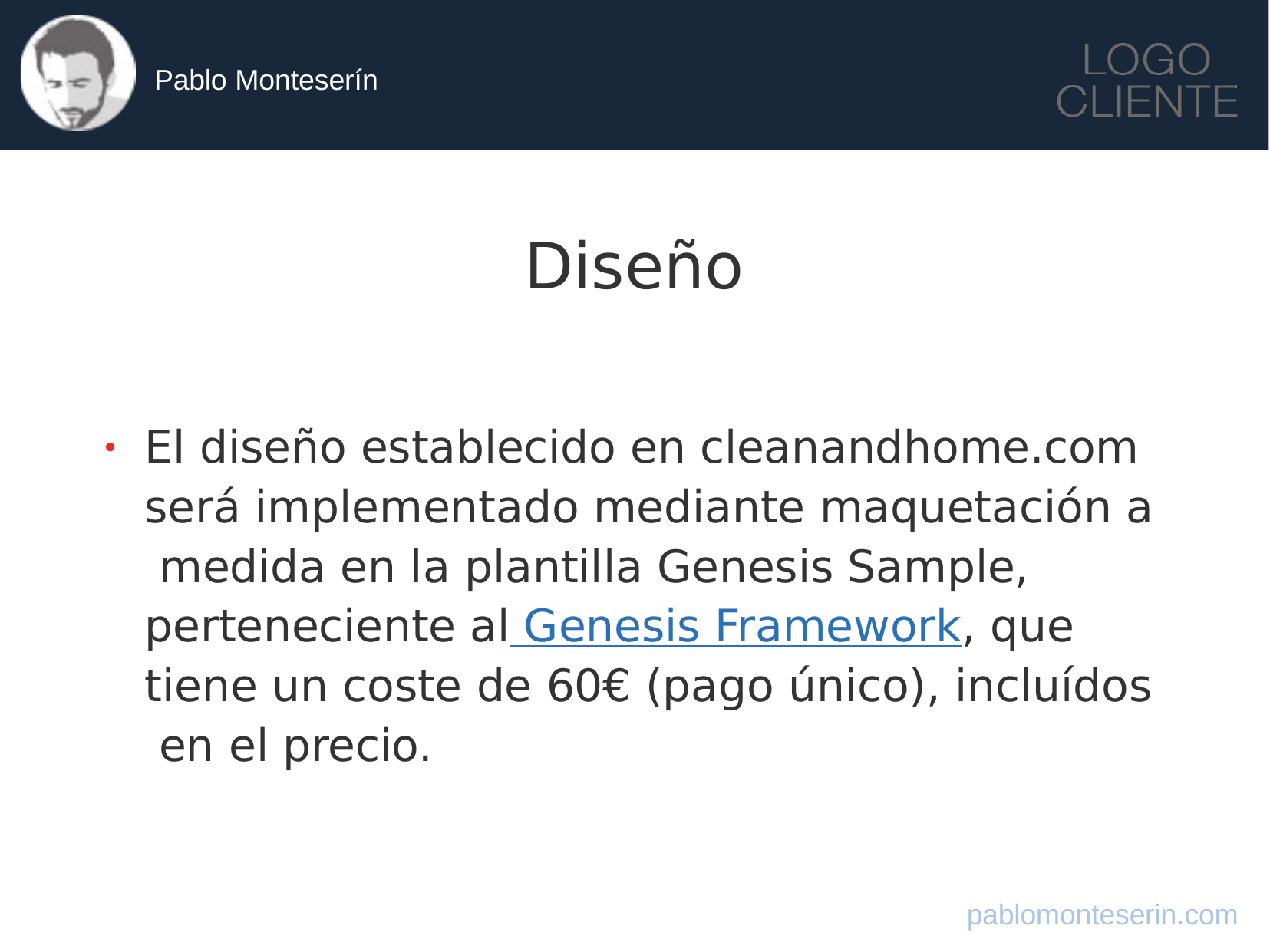

Pablo Monteserín
Diseño
El diseño establecido en cleanandhome.com  será implementado mediante maquetación a  medida en la plantilla Genesis Sample,  perteneciente al Genesis Framework, que  tiene un coste de 60€ (pago único), incluídos  en el precio.
●
pablomonteserin.com